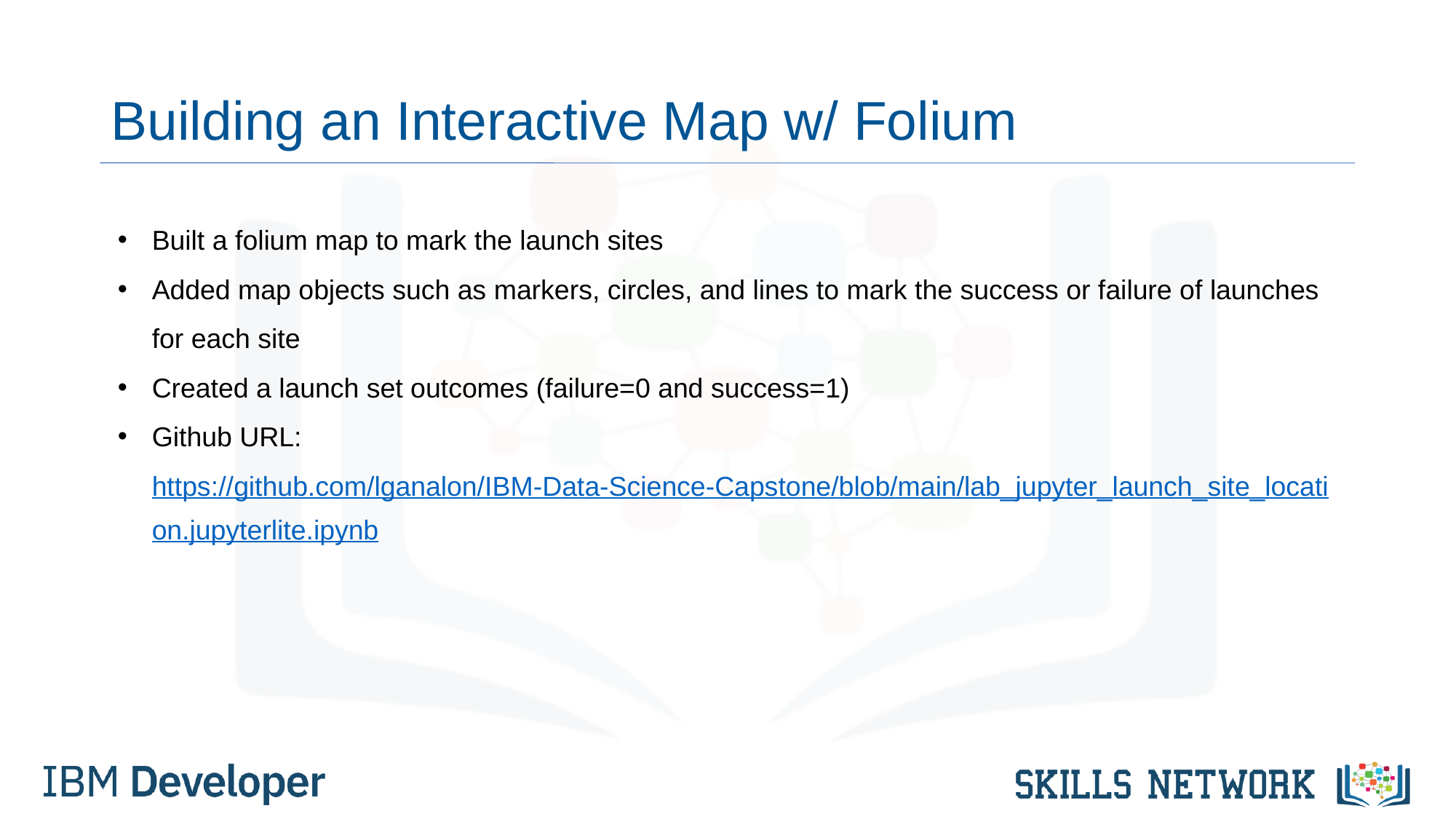

# Building an Interactive Map w/ Folium
Built a folium map to mark the launch sites
Added map objects such as markers, circles, and lines to mark the success or failure of launches for each site
Created a launch set outcomes (failure=0 and success=1)
Github URL: https://github.com/lganalon/IBM-Data-Science-Capstone/blob/main/lab_jupyter_launch_site_location.jupyterlite.ipynb